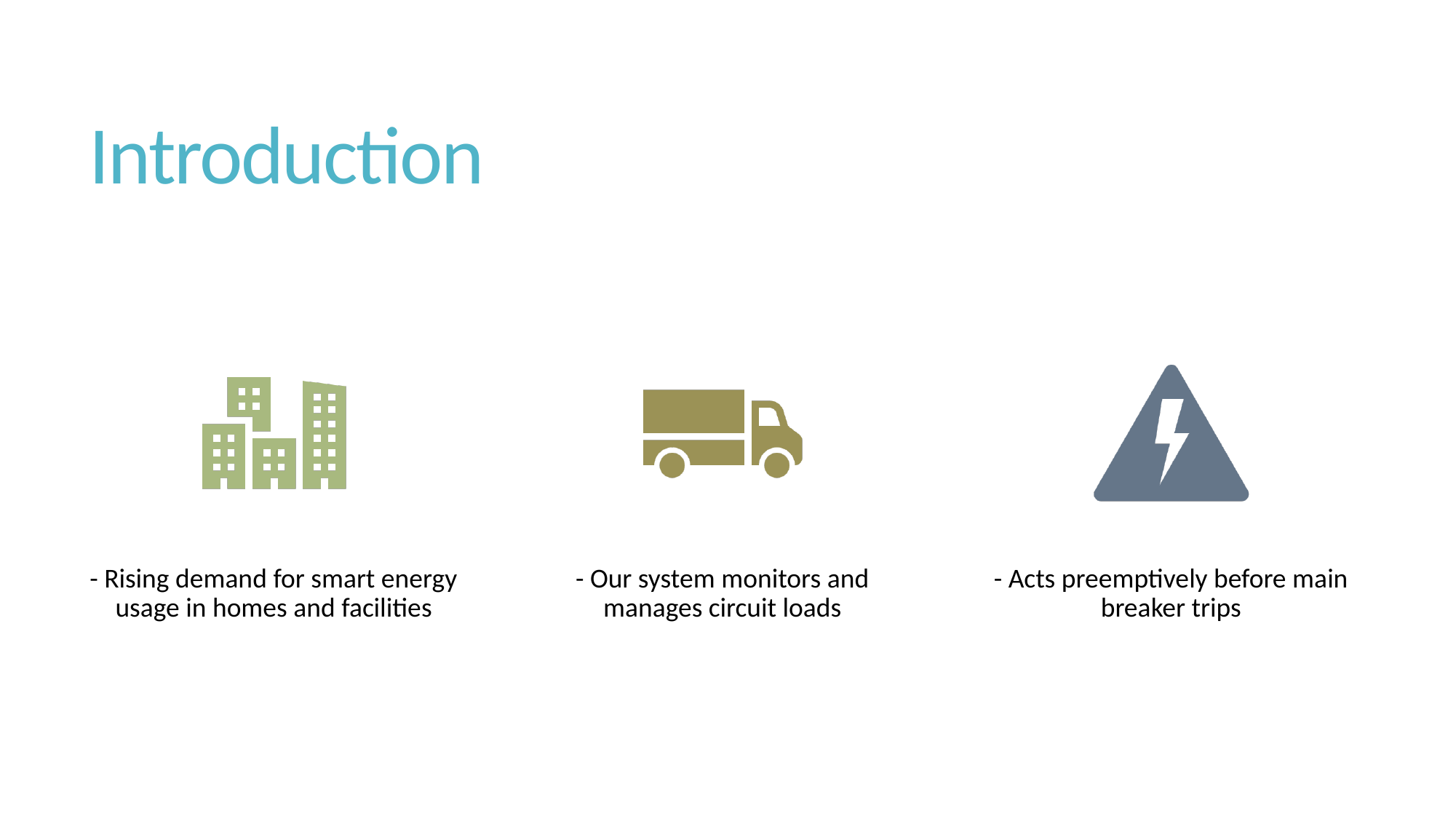

# Introduction
- Rising demand for smart energy usage in homes and facilities
- Our system monitors and manages circuit loads
- Acts preemptively before main breaker trips